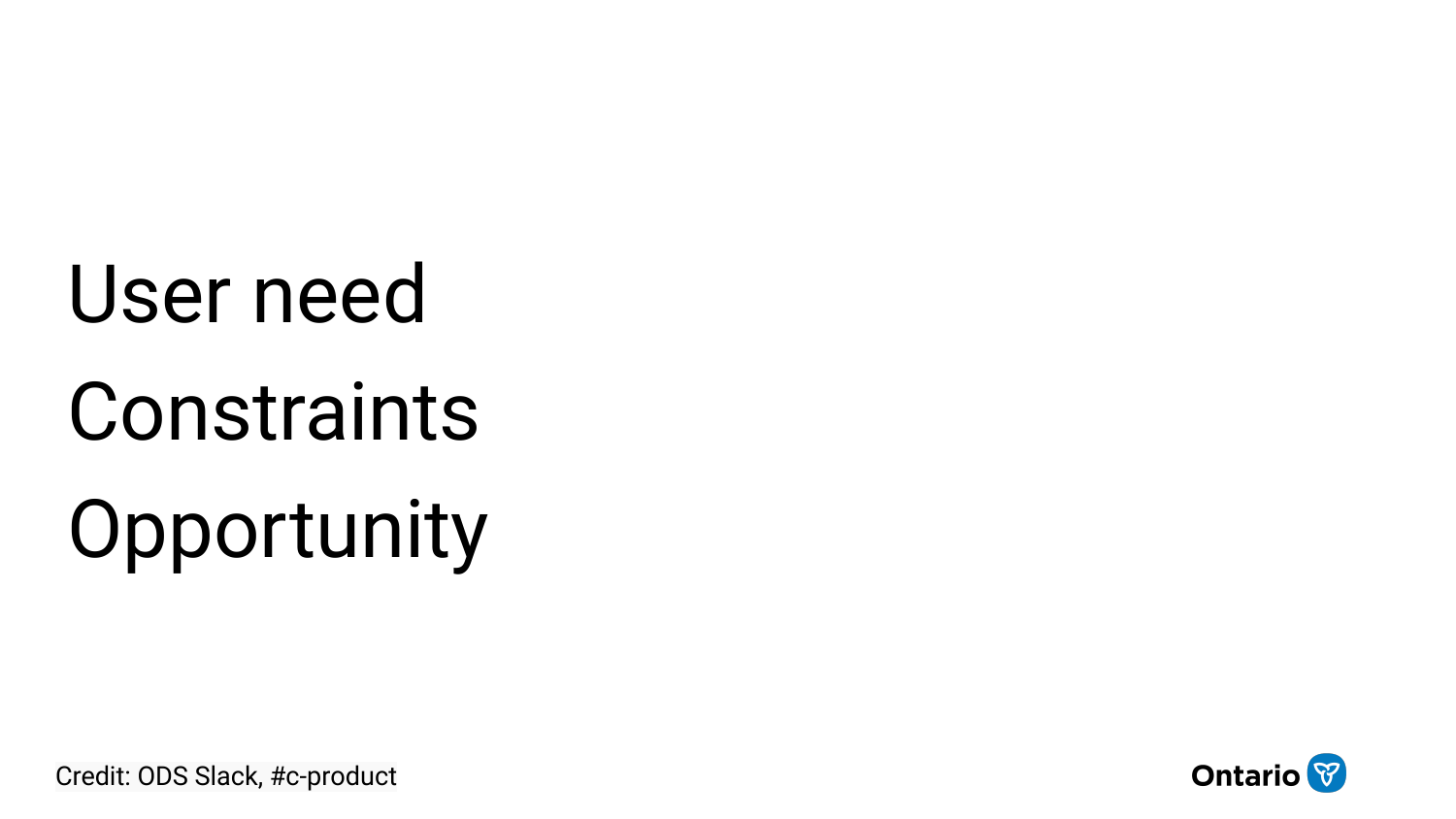

User need
Constraints
Opportunity
Credit: ODS Slack, #c-product